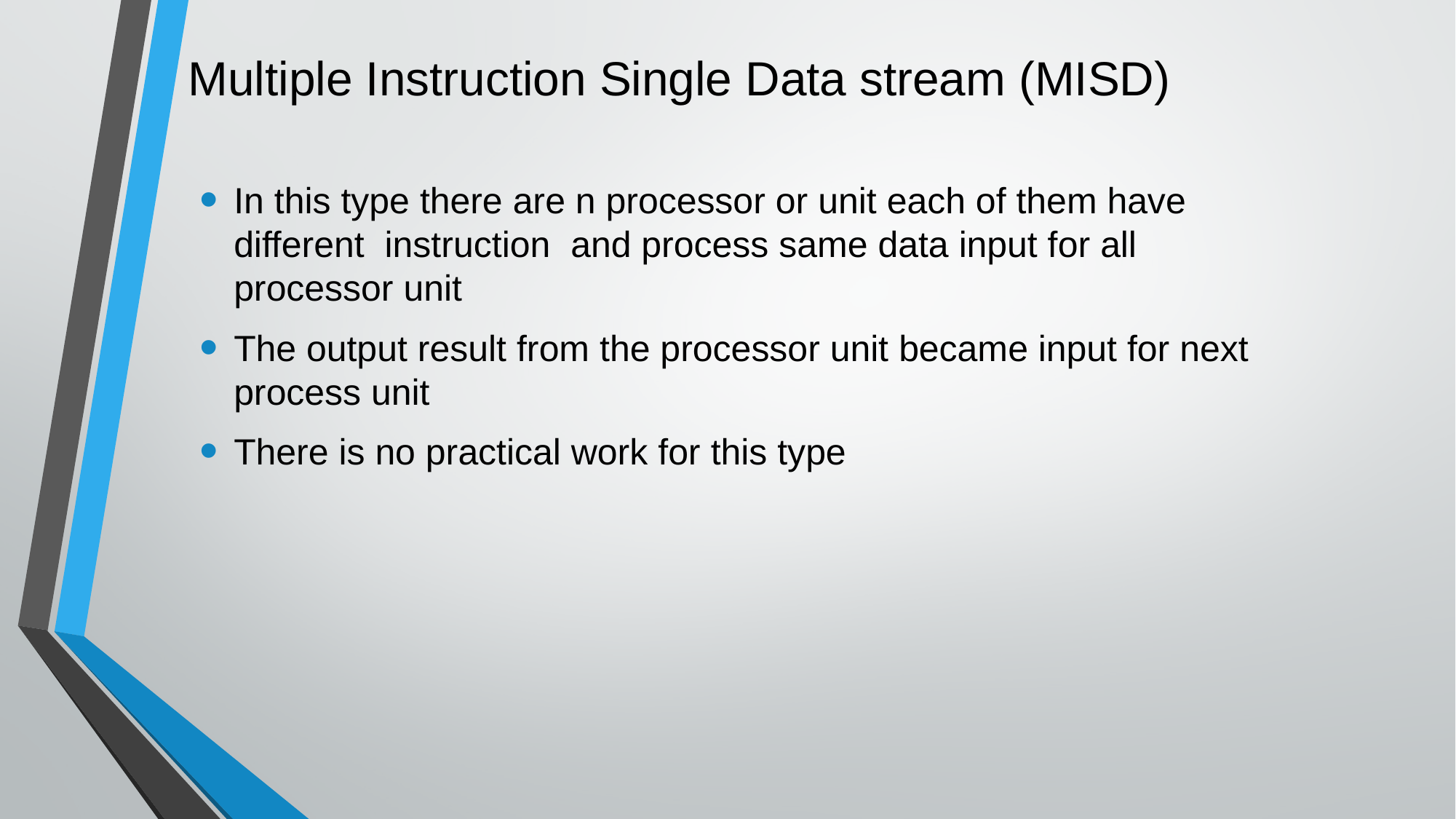

# Multiple Instruction Single Data stream (MISD)
In this type there are n processor or unit each of them have different  instruction  and process same data input for all processor unit
The output result from the processor unit became input for next process unit
There is no practical work for this type